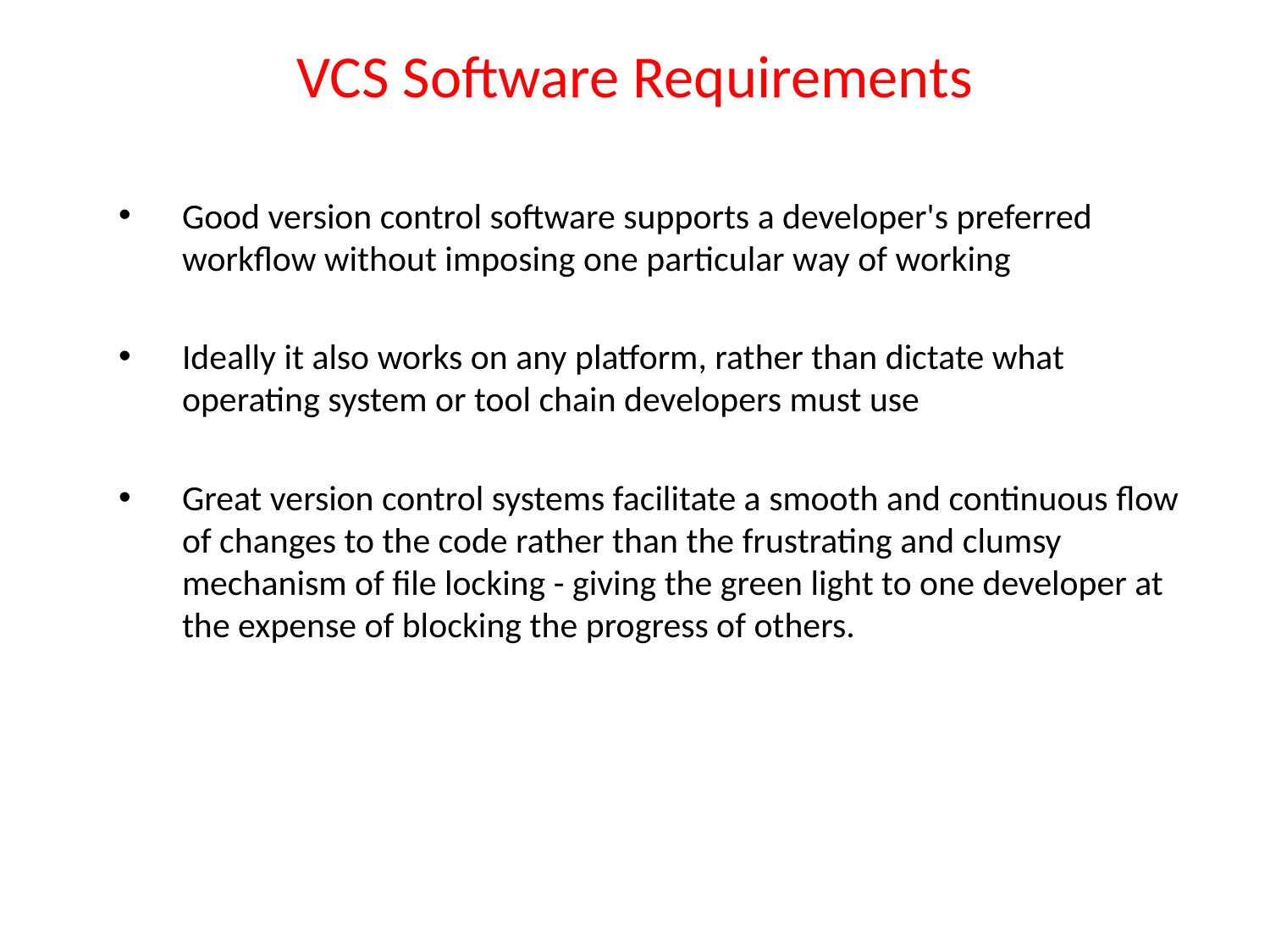

# VCS Software Requirements

Good version control software supports a developer's preferred workflow without imposing one particular way of working

Ideally it also works on any platform, rather than dictate what operating system or tool chain developers must use

Great version control systems facilitate a smooth and continuous flow of changes to the code rather than the frustrating and clumsy mechanism of file locking - giving the green light to one developer at the expense of blocking the progress of others.